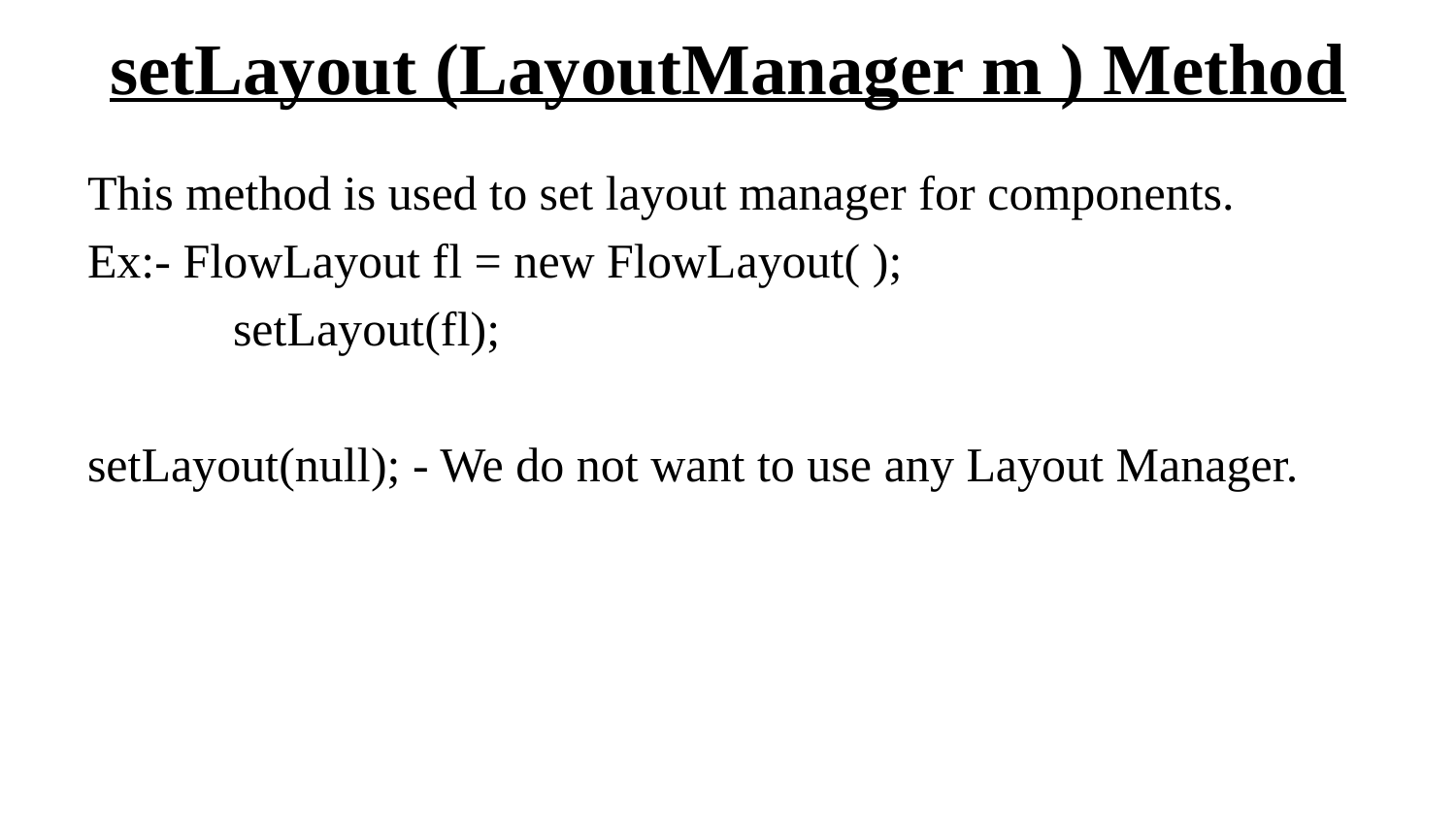

# setLayout (LayoutManager m ) Method
This method is used to set layout manager for components.
Ex:- FlowLayout fl = new FlowLayout( );
	setLayout(fl);

setLayout(null); - We do not want to use any Layout Manager.